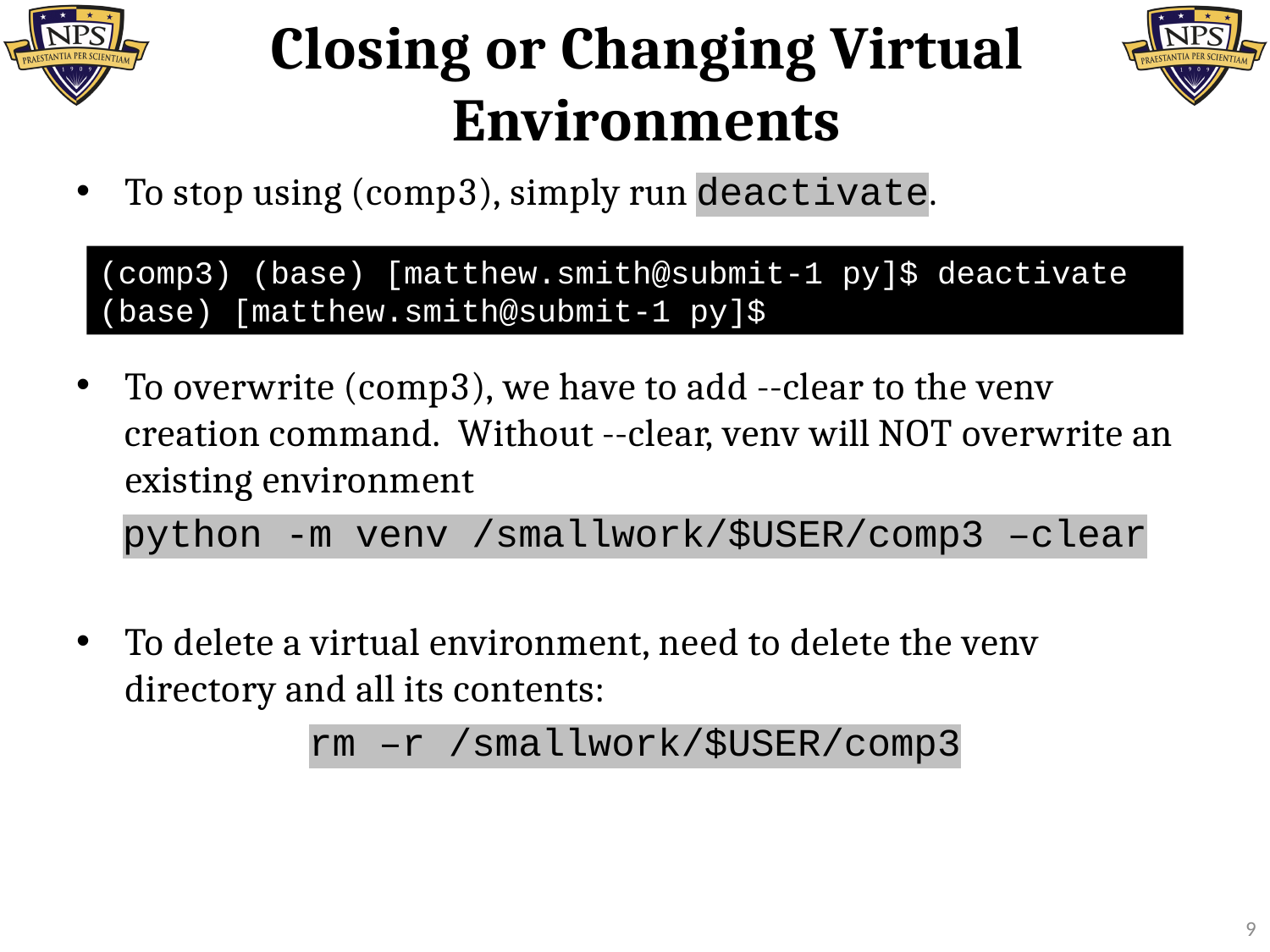

# Closing or Changing Virtual Environments
To stop using (comp3), simply run deactivate.
(comp3) (base) [matthew.smith@submit-1 py]$ deactivate
(base) [matthew.smith@submit-1 py]$
To overwrite (comp3), we have to add --clear to the venv creation command.  Without --clear, venv will NOT overwrite an existing environment
python -m venv /smallwork/$USER/comp3 –clear

To delete a virtual environment, need to delete the venv directory and all its contents:
rm –r /smallwork/$USER/comp3
9